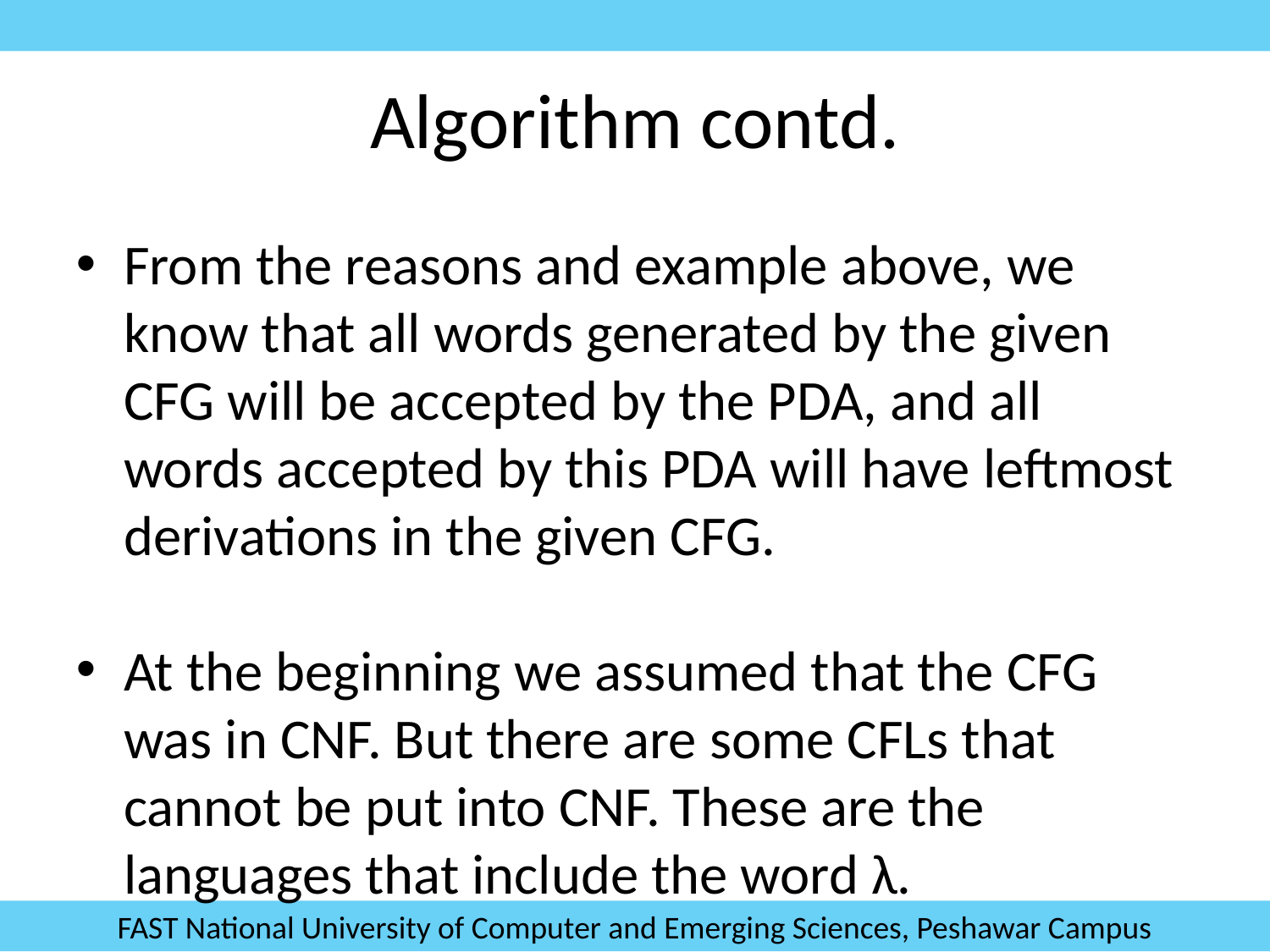

Algorithm contd.
From the reasons and example above, we know that all words generated by the given CFG will be accepted by the PDA, and all words accepted by this PDA will have leftmost derivations in the given CFG.

At the beginning we assumed that the CFG was in CNF. But there are some CFLs that cannot be put into CNF. These are the languages that include the word λ.